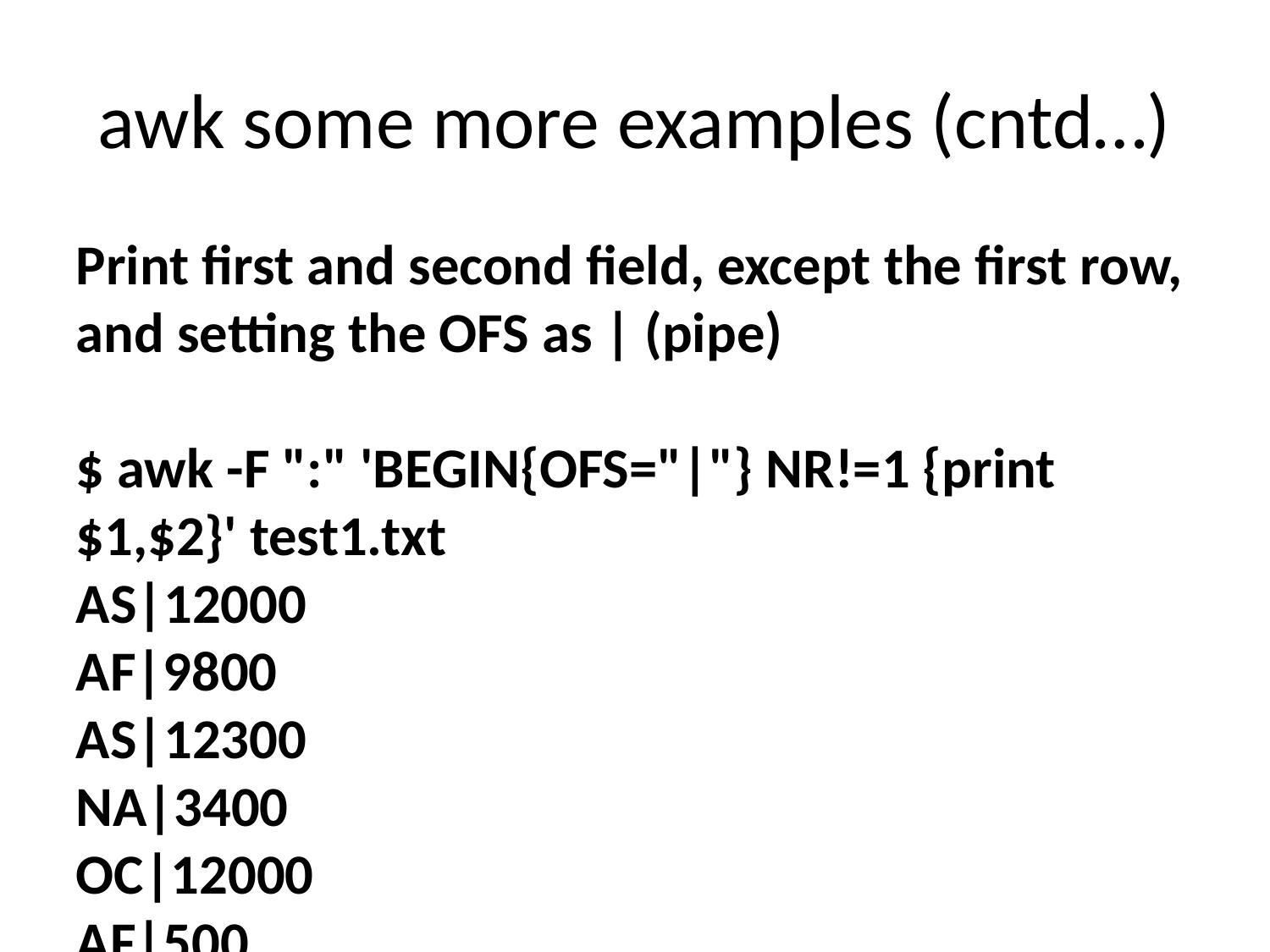

awk some more examples (cntd…)
Print first and second field, except the first row, and setting the OFS as | (pipe)

$ awk -F ":" 'BEGIN{OFS="|"} NR!=1 {print $1,$2}' test1.txt
AS|12000
AF|9800
AS|12300
NA|3400
OC|12000
AF|500
AS|1000